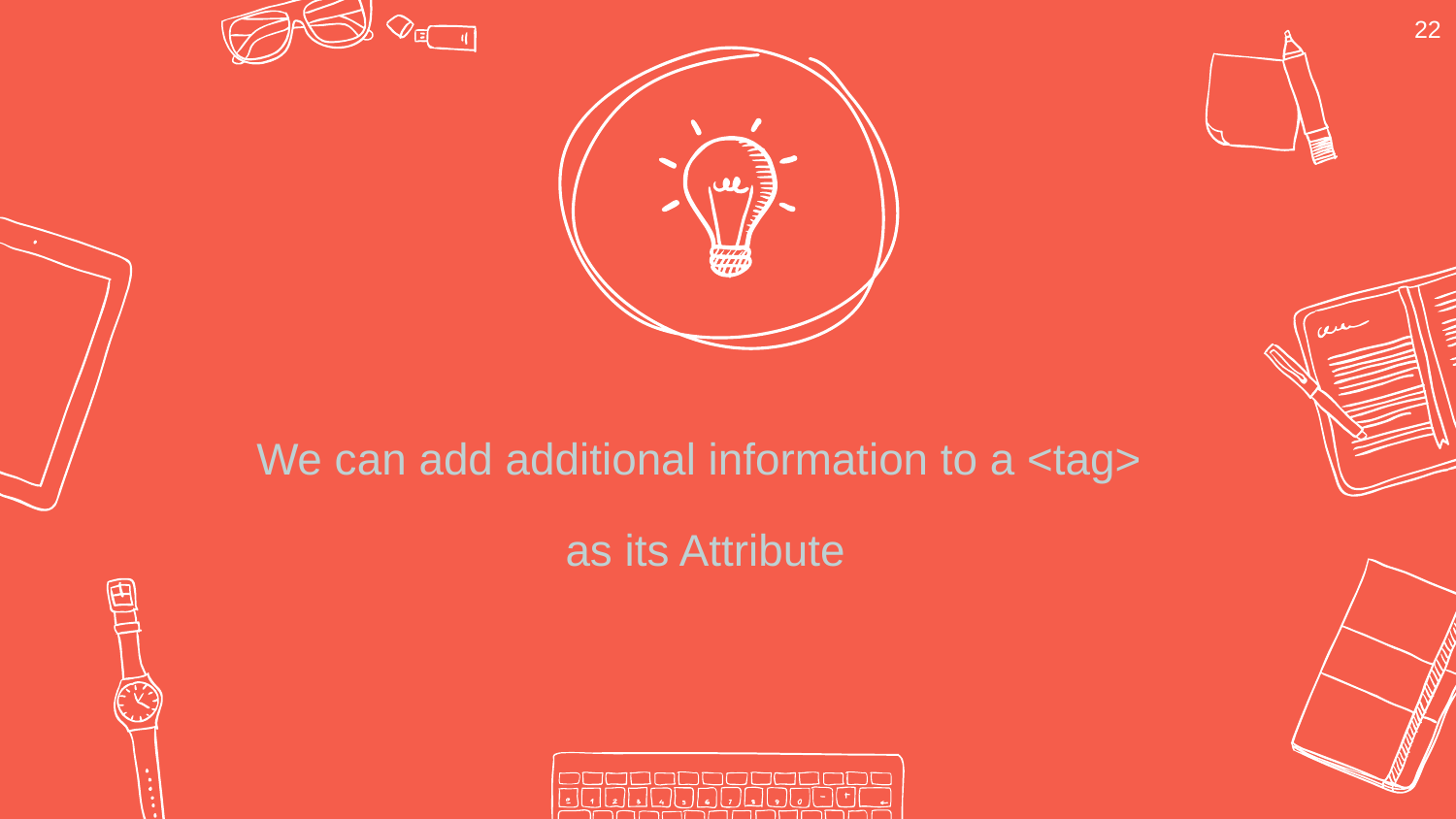

22

We can add additional information to a <tag>
as its Attribute